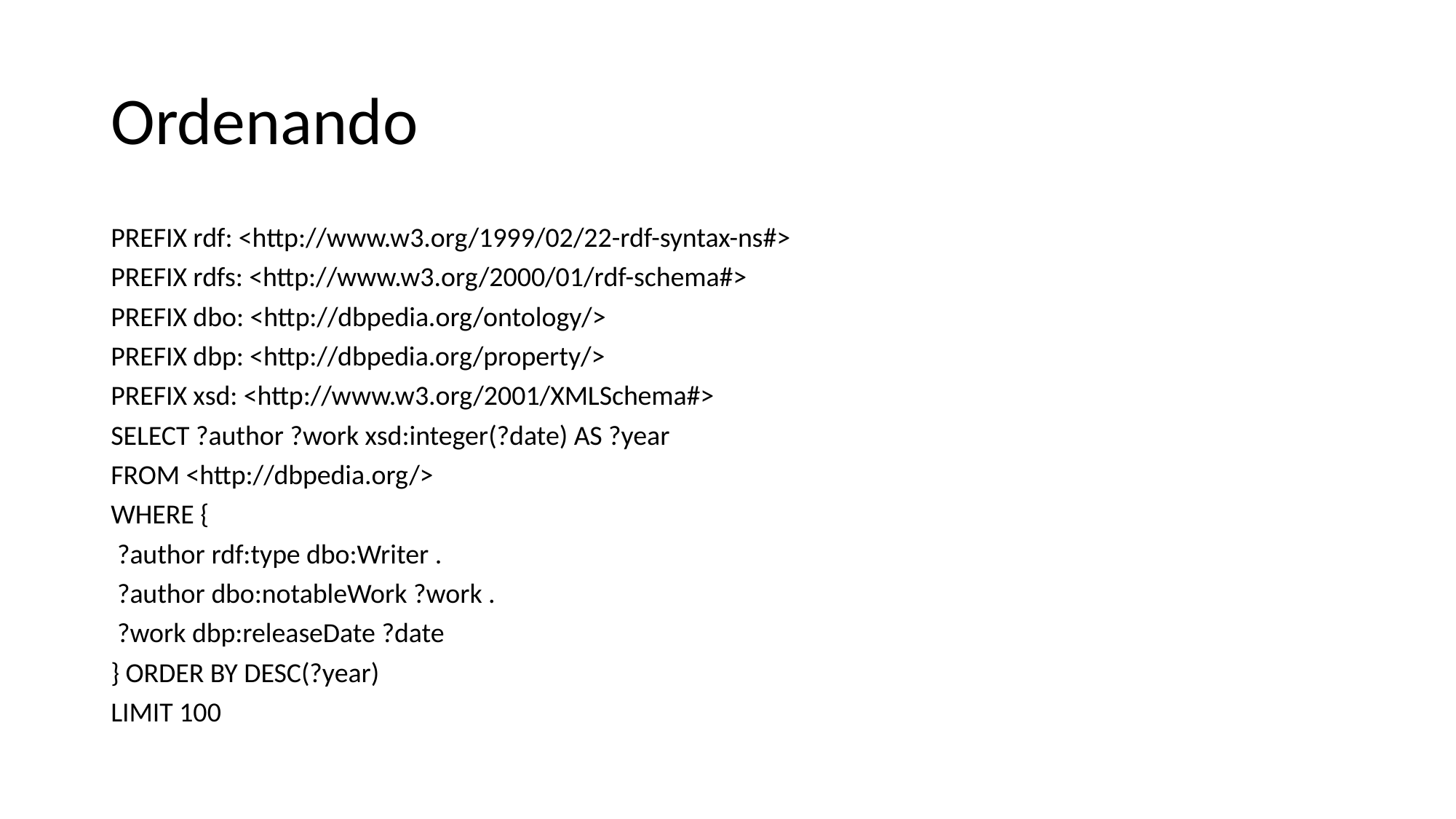

# Ordenando
PREFIX rdf: <http://www.w3.org/1999/02/22-rdf-syntax-ns#>
PREFIX rdfs: <http://www.w3.org/2000/01/rdf-schema#>
PREFIX dbo: <http://dbpedia.org/ontology/>
PREFIX dbp: <http://dbpedia.org/property/>
PREFIX xsd: <http://www.w3.org/2001/XMLSchema#>
SELECT ?author ?work xsd:integer(?date) AS ?year
FROM <http://dbpedia.org/>
WHERE {
 ?author rdf:type dbo:Writer .
 ?author dbo:notableWork ?work .
 ?work dbp:releaseDate ?date
} ORDER BY DESC(?year)
LIMIT 100